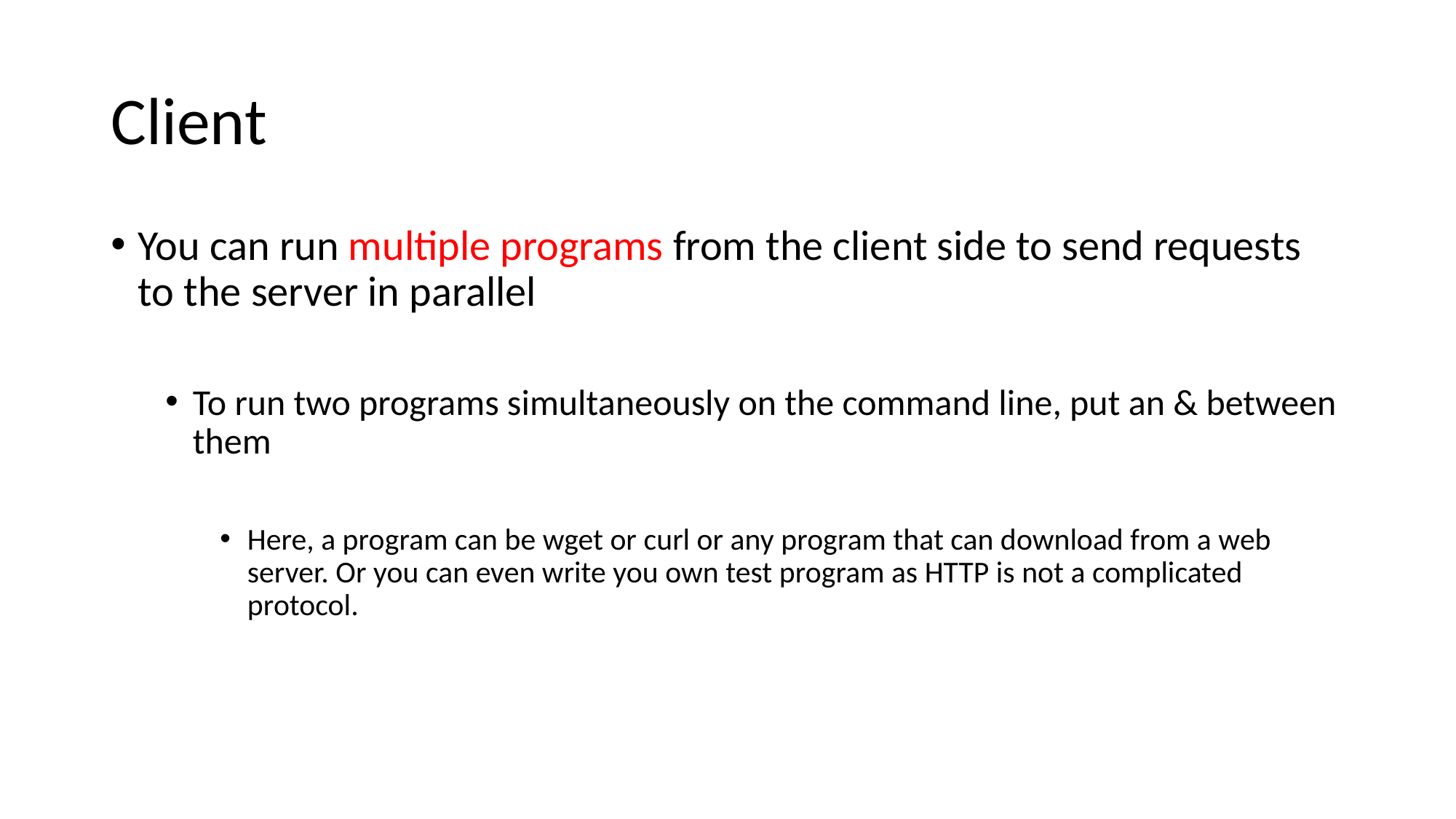

# Client
You can run multiple programs from the client side to send requests to the server in parallel

To run two programs simultaneously on the command line, put an & between them

Here, a program can be wget or curl or any program that can download from a web server. Or you can even write you own test program as HTTP is not a complicated protocol.